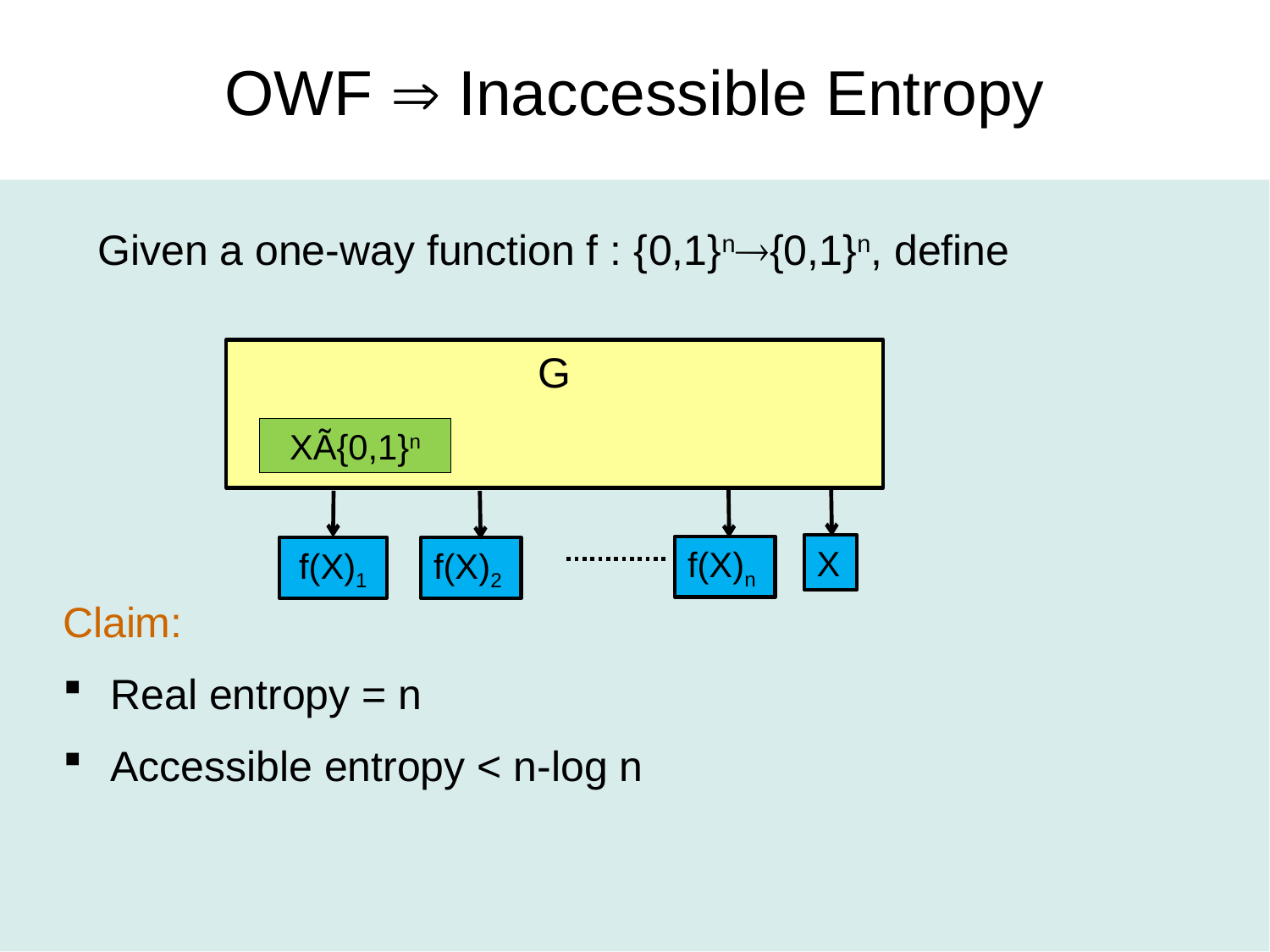

# OWF ⇒ Inaccessible Entropy
Given a one-way function f : {0,1}n→{0,1}n, define
G

XÃ{0,1}n
X
f(X)n
f(X)1
f(X)2
Claim:
Real entropy = n
Accessible entropy < n-log n